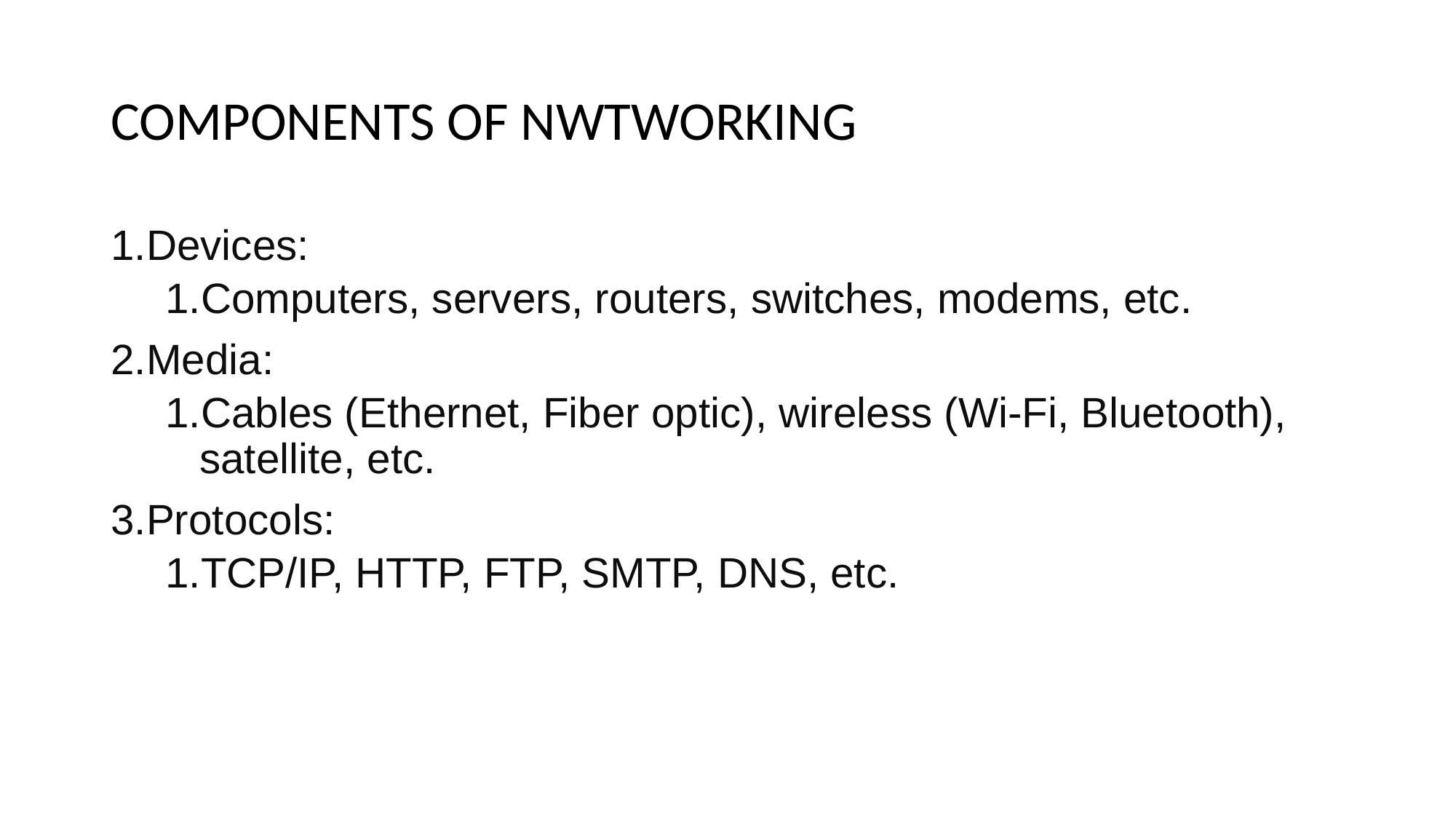

# COMPONENTS OF NWTWORKING
Devices:
Computers, servers, routers, switches, modems, etc.
Media:
Cables (Ethernet, Fiber optic), wireless (Wi-Fi, Bluetooth), satellite, etc.
Protocols:
TCP/IP, HTTP, FTP, SMTP, DNS, etc.